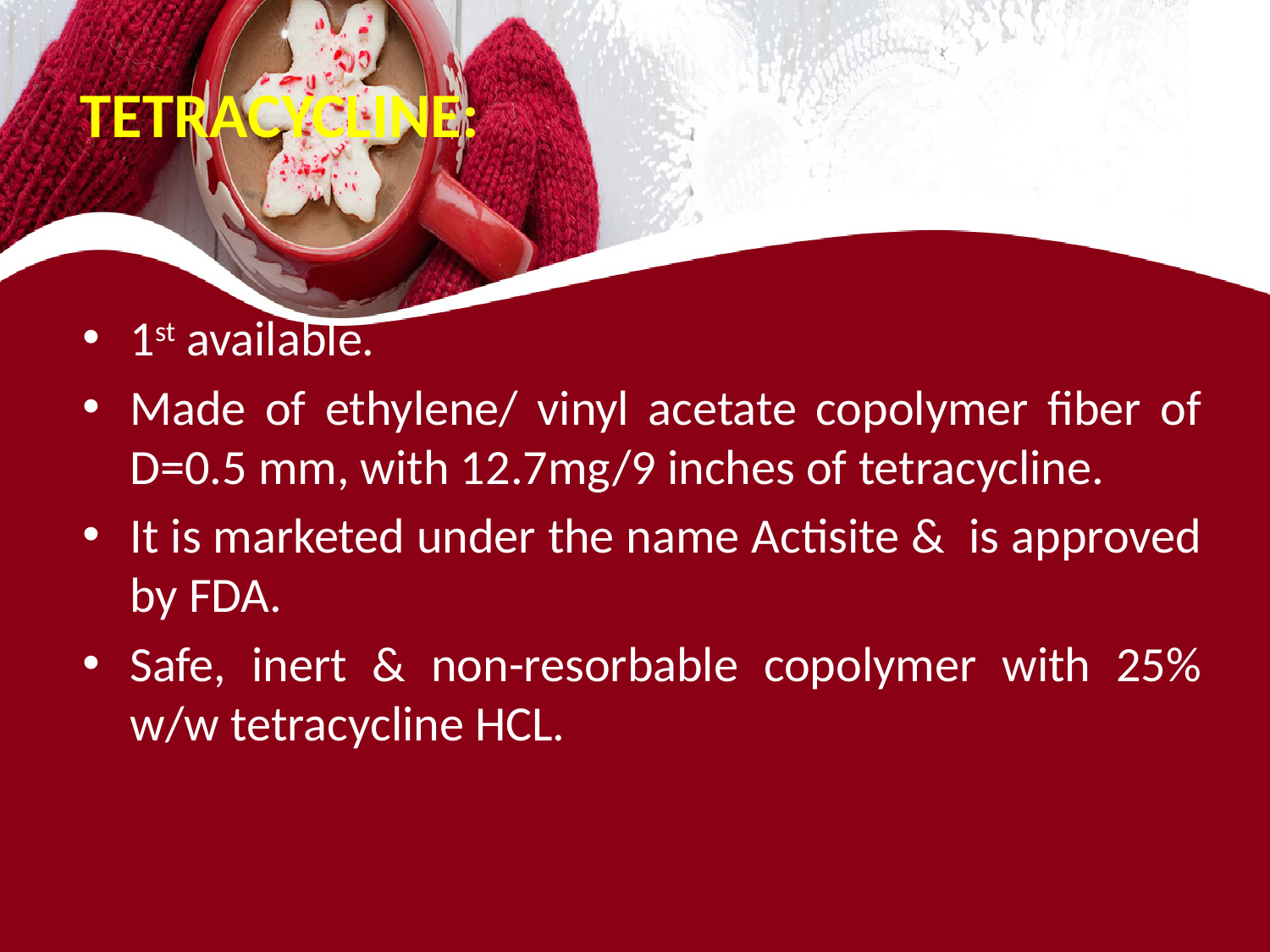

# TETRACYCLINE:
1st available.
Made of ethylene/ vinyl acetate copolymer fiber of D=0.5 mm, with 12.7mg/9 inches of tetracycline.
It is marketed under the name Actisite &  is approved by FDA.
Safe, inert & non-resorbable copolymer with 25% w/w tetracycline HCL.